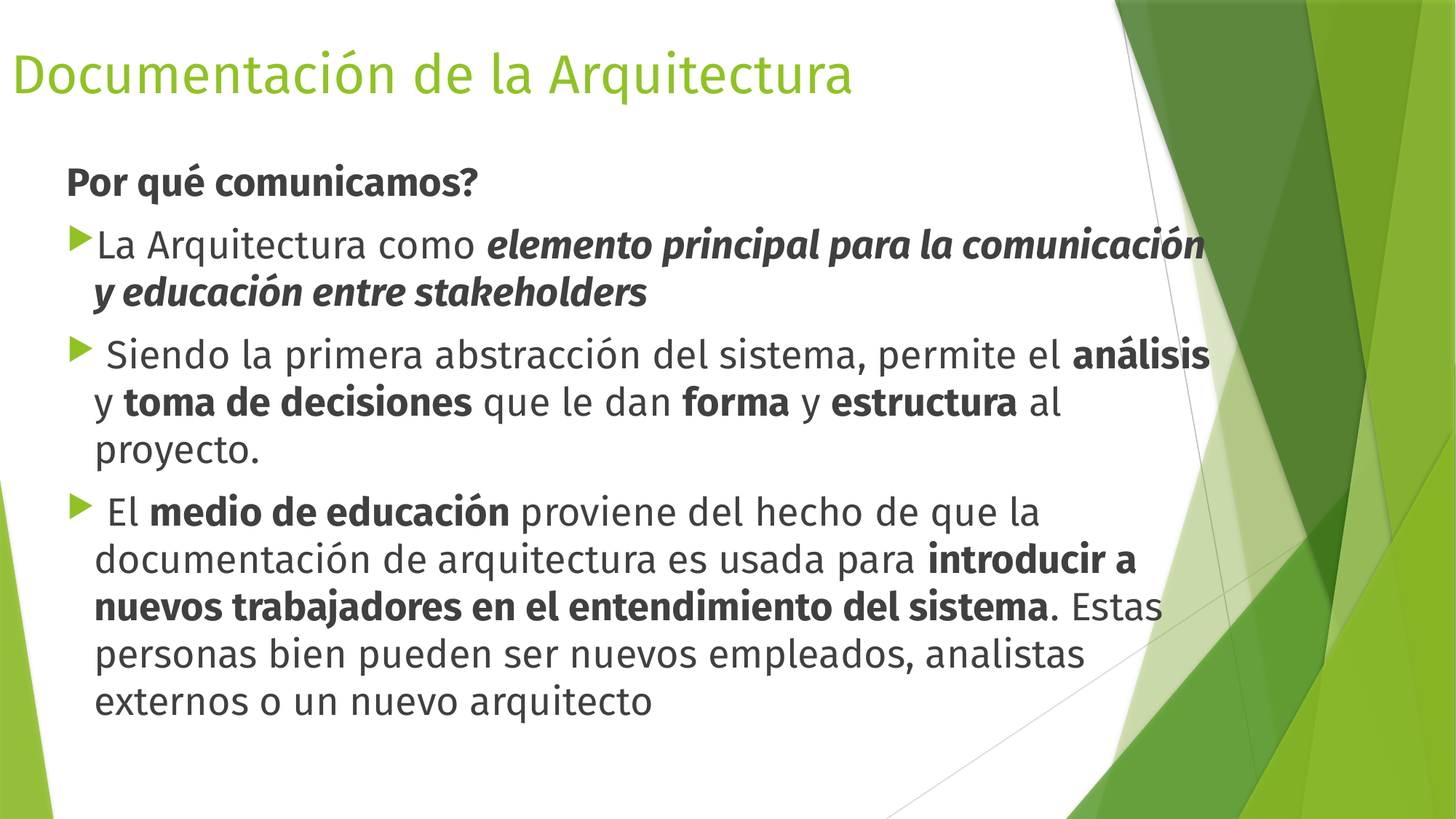

# Documentación de la Arquitectura
Por qué comunicamos?
La Arquitectura como elemento principal para la comunicación y educación entre stakeholders
 Siendo la primera abstracción del sistema, permite el análisis y toma de decisiones que le dan forma y estructura al proyecto.
 El medio de educación proviene del hecho de que la documentación de arquitectura es usada para introducir a nuevos trabajadores en el entendimiento del sistema. Estas personas bien pueden ser nuevos empleados, analistas externos o un nuevo arquitecto